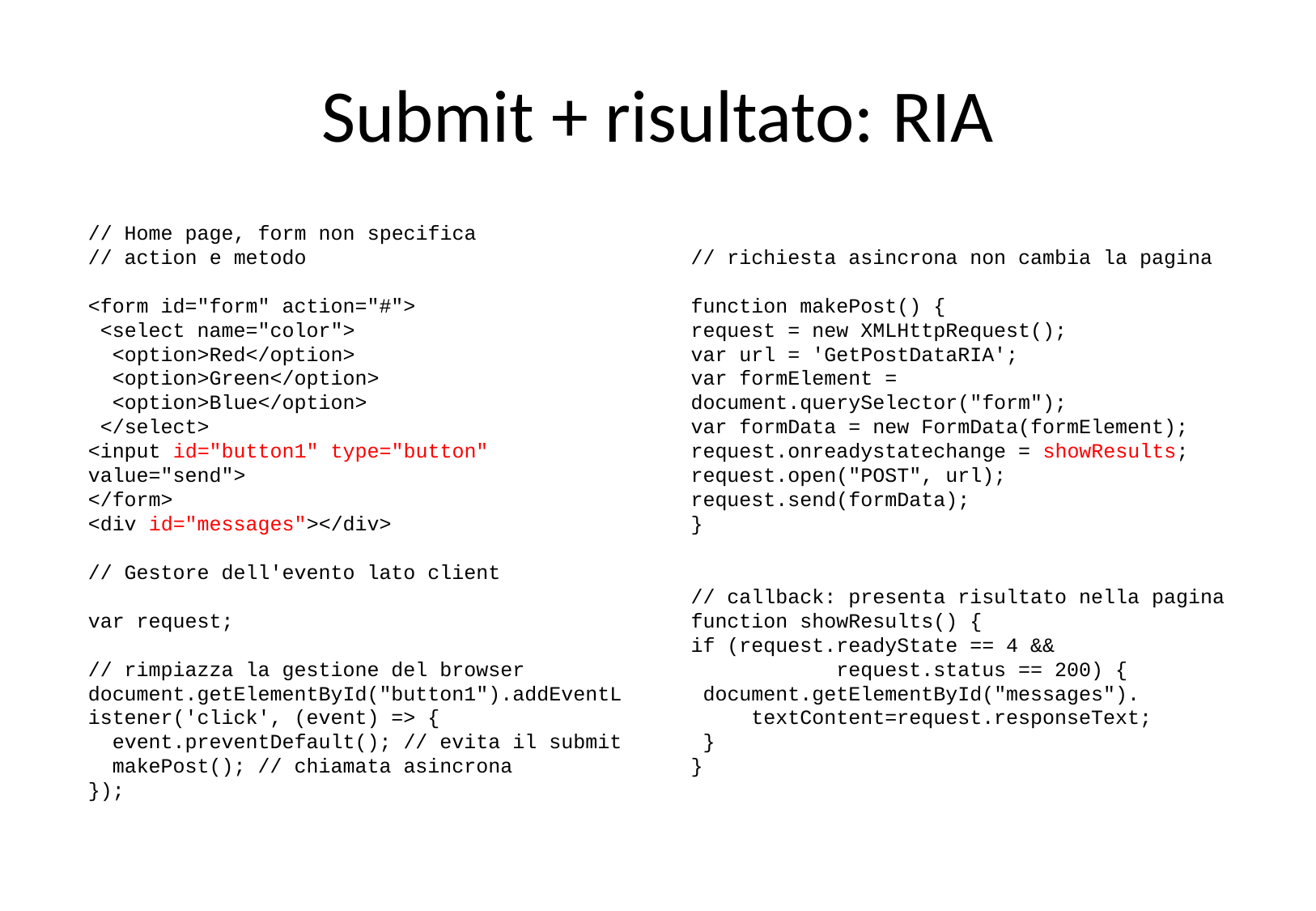

# Submit + risultato: RIA
// Home page, form non specifica
// action e metodo

<form id="form" action="#">
 <select name="color">
  <option>Red</option>
  <option>Green</option>
  <option>Blue</option>
 </select>
<input id="button1" type="button" value="send">
</form>
<div id="messages"></div>

// Gestore dell'evento lato client

var request;

// rimpiazza la gestione del browser
document.getElementById("button1").addEventListener('click', (event) => {
  event.preventDefault(); // evita il submit
  makePost(); // chiamata asincrona
});

// richiesta asincrona non cambia la pagina

function makePost() {
request = new XMLHttpRequest();
var url = 'GetPostDataRIA';
var formElement = document.querySelector("form");
var formData = new FormData(formElement);
request.onreadystatechange = showResults;
request.open("POST", url);
request.send(formData);
}

// callback: presenta risultato nella pagina
function showResults() {
if (request.readyState == 4 &&
            request.status == 200) {
 document.getElementById("messages").
     textContent=request.responseText;
 }
}